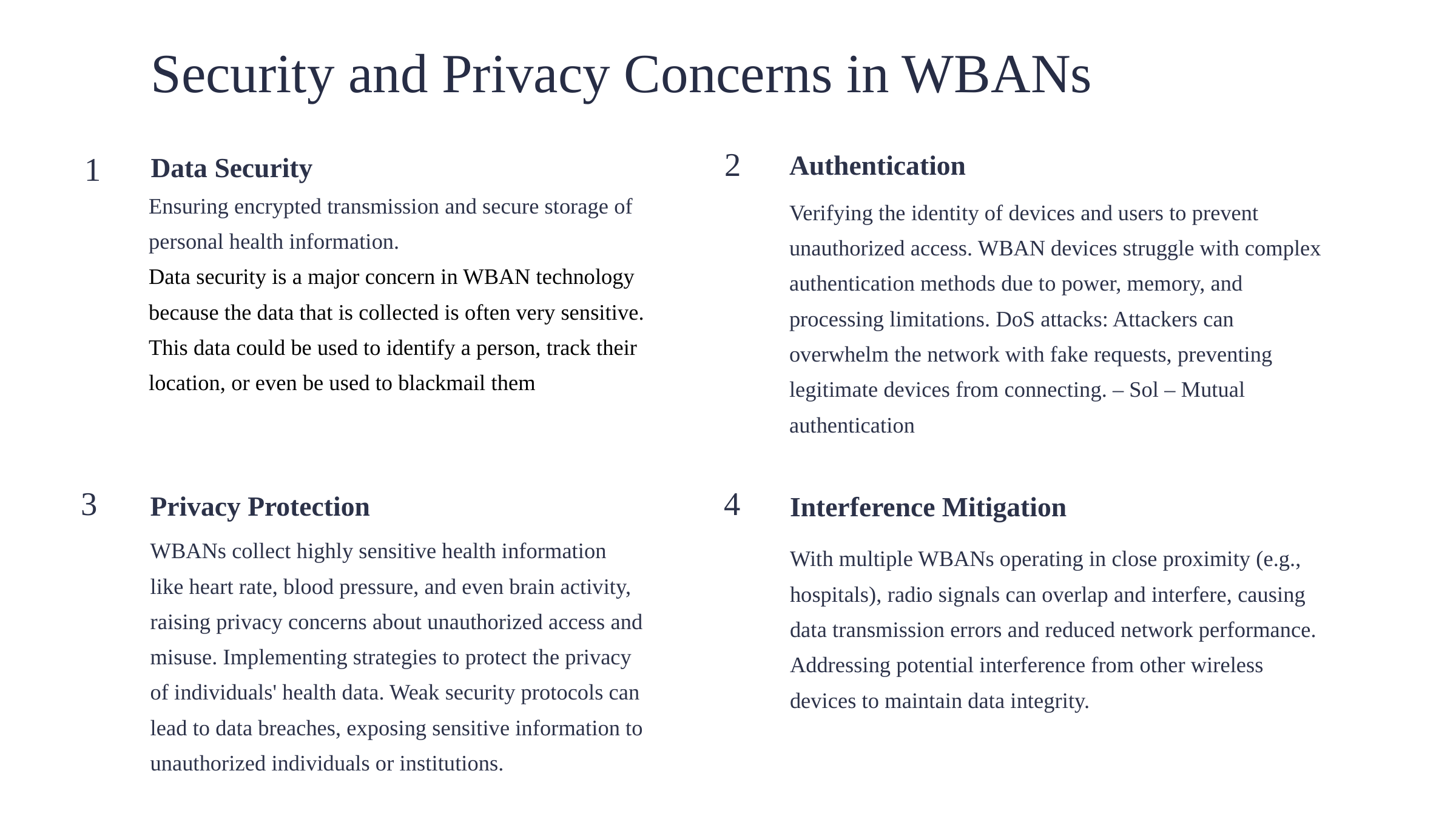

Security and Privacy Concerns in WBANs
2
Verifying the identity of devices and users to prevent unauthorized access. WBAN devices struggle with complex authentication methods due to power, memory, and processing limitations. DoS attacks: Attackers can overwhelm the network with fake requests, preventing legitimate devices from connecting. – Sol – Mutual authentication
Authentication
1
Data Security
Ensuring encrypted transmission and secure storage of personal health information.
Data security is a major concern in WBAN technology because the data that is collected is often very sensitive. This data could be used to identify a person, track their location, or even be used to blackmail them
3
Privacy Protection
WBANs collect highly sensitive health information like heart rate, blood pressure, and even brain activity, raising privacy concerns about unauthorized access and misuse. Implementing strategies to protect the privacy of individuals' health data. Weak security protocols can lead to data breaches, exposing sensitive information to unauthorized individuals or institutions.
4
Interference Mitigation
With multiple WBANs operating in close proximity (e.g., hospitals), radio signals can overlap and interfere, causing data transmission errors and reduced network performance. Addressing potential interference from other wireless devices to maintain data integrity.